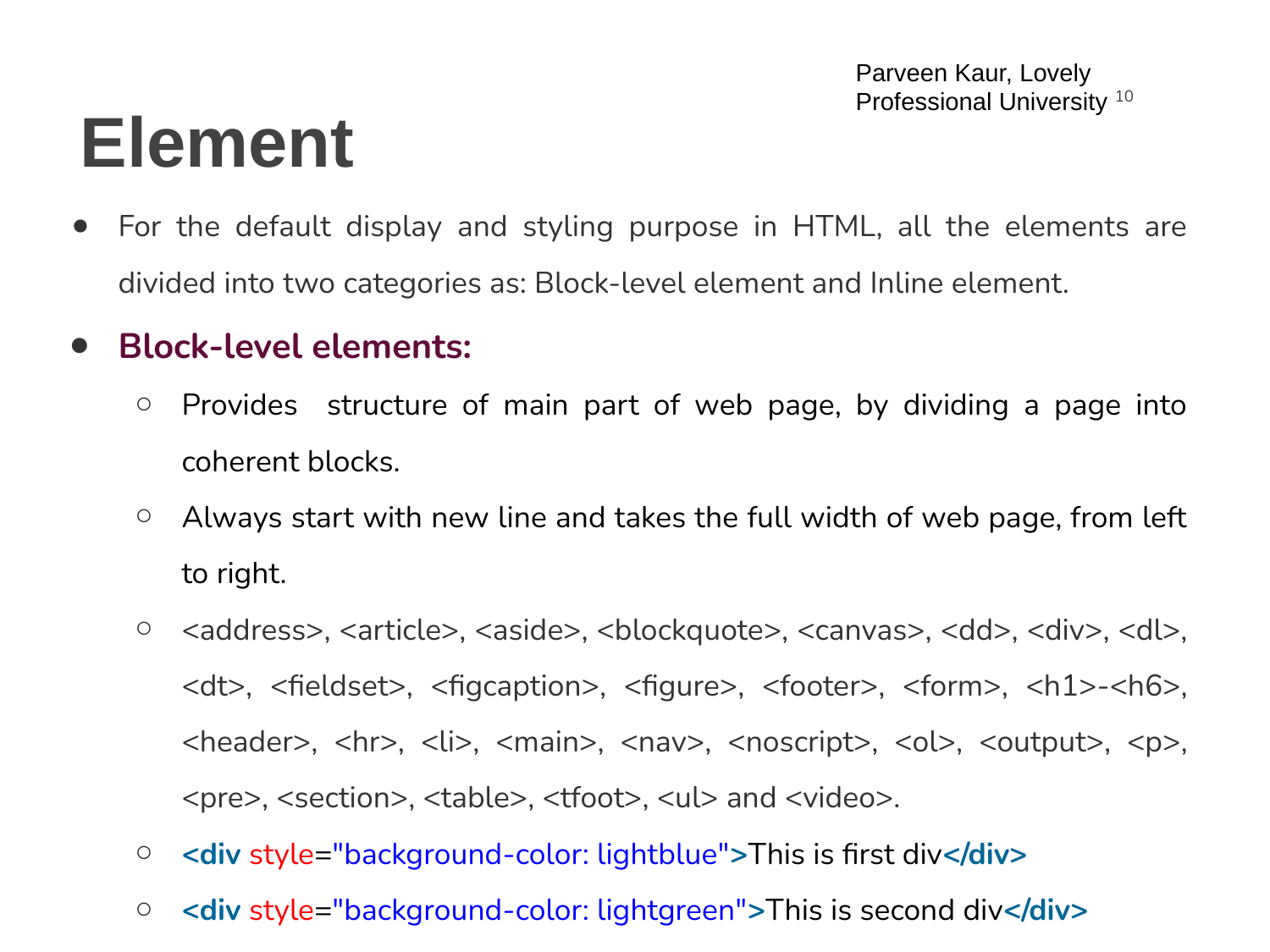

Parveen Kaur, Lovely Professional University
10
# Element
For the default display and styling purpose in HTML, all the elements are divided into two categories as: Block-level element and Inline element.
Block-level elements:
Provides  structure of main part of web page, by dividing a page into coherent blocks.
Always start with new line and takes the full width of web page, from left to right.
<address>, <article>, <aside>, <blockquote>, <canvas>, <dd>, <div>, <dl>, <dt>, <fieldset>, <figcaption>, <figure>, <footer>, <form>, <h1>-<h6>, <header>, <hr>, <li>, <main>, <nav>, <noscript>, <ol>, <output>, <p>, <pre>, <section>, <table>, <tfoot>, <ul> and <video>.
<div style="background-color: lightblue">This is first div</div>
<div style="background-color: lightgreen">This is second div</div>